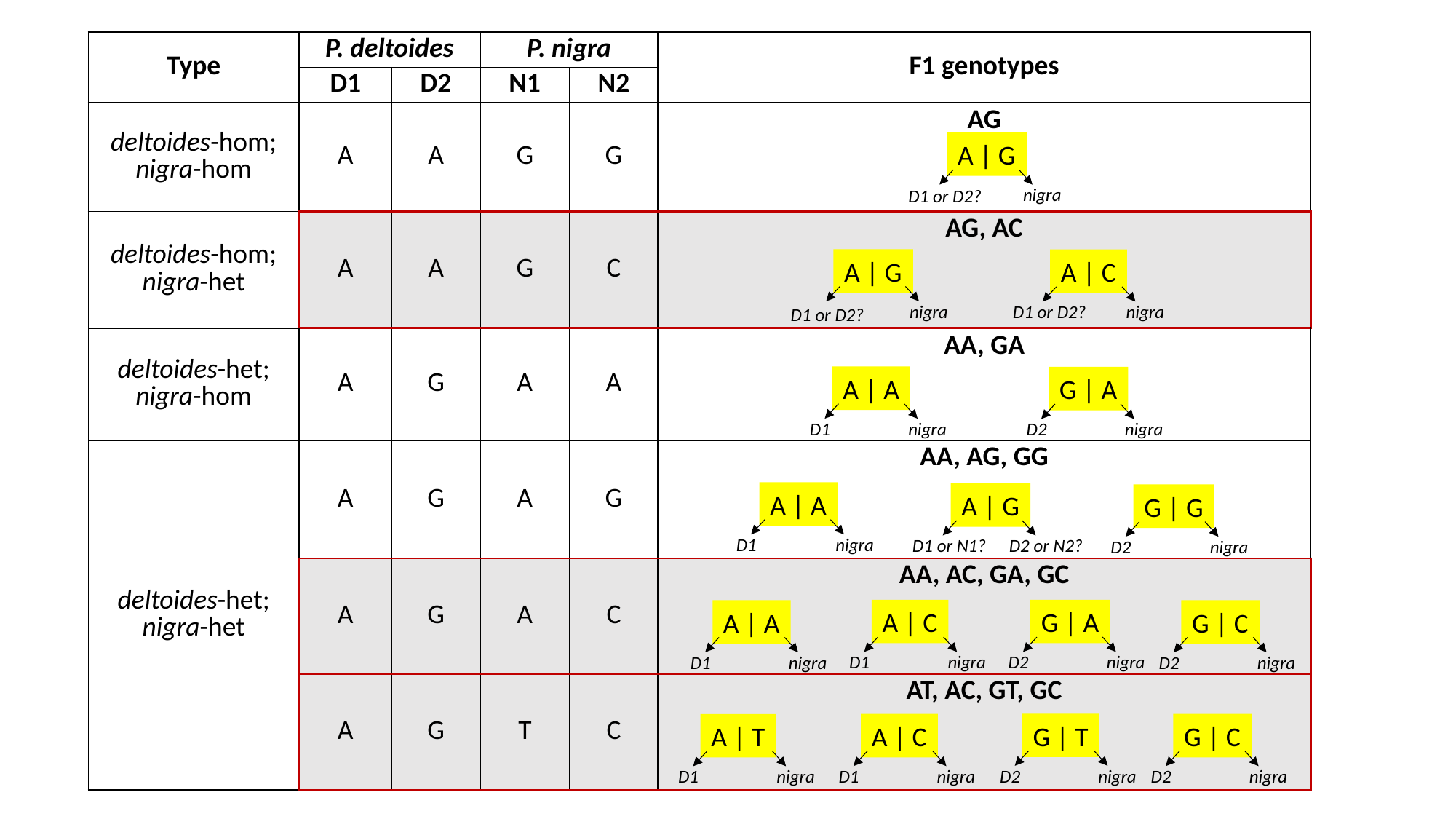

| Type | P. deltoides |  | P. nigra |  | F1 genotypes |
| --- | --- | --- | --- | --- | --- |
|  | D1 | D2 | N1 | N2 |  |
| deltoides-hom; nigra-hom | A | A | G | G | AG |
|  |  |  |  |  |  |
| deltoides-hom; nigra-het | A | A | G | C | AG, AC |
|  |  |  |  |  |  |
| deltoides-het; nigra-hom | A | G | A | A | AA, GA |
|  |  |  |  |  |  |
| deltoides-het; nigra-het | A | G | A | G | AA, AG, GG |
|  |  |  |  |  |  |
| deltoides-het; nigra-het | A | G | A | C | AA, AC, GA, GC |
|  |  |  |  |  |  |
|  | A | G | T | C | AT, AC, GT, GC |
|  |  |  |  |  |  |
A | G
nigra
D1 or D2?
A | G
nigra
D1 or D2?
A | C
D1 or D2?
nigra
A | A
D1
nigra
G | A
D2
nigra
A | A
D1
nigra
A | G
D2 or N2?
D1 or N1?
G | G
D2
nigra
A | C
D1
nigra
G | A
D2
nigra
A | A
D1
nigra
G | C
D2
nigra
G | T
D2
nigra
A | C
D1
nigra
G | C
D2
nigra
A | T
D1
nigra